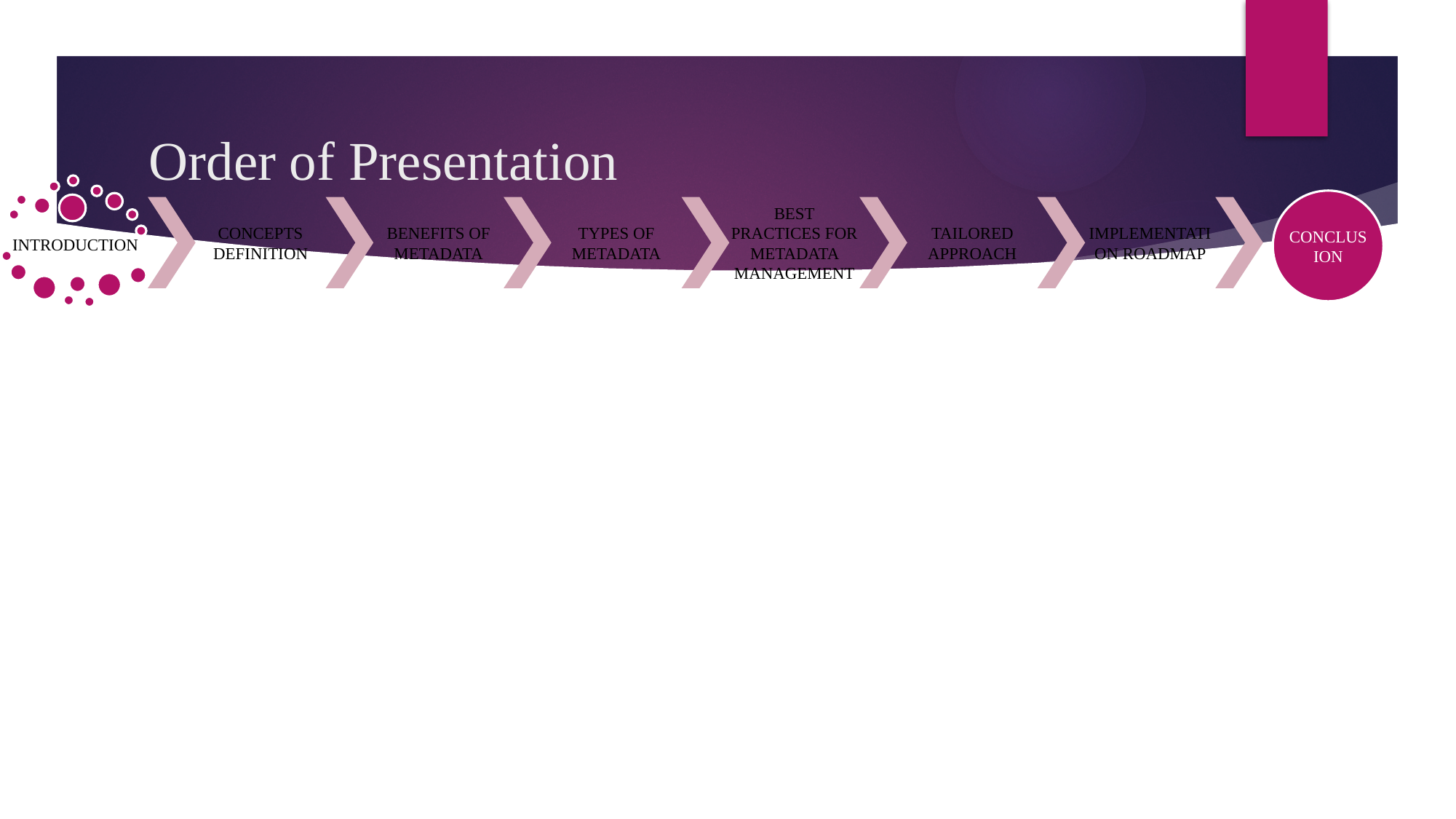

# Order of Presentation
INTRODUCTION
CONCEPTS DEFINITION
BENEFITS OF METADATA
TYPES OF METADATA
BEST PRACTICES FOR METADATA MANAGEMENT
TAILORED APPROACH
IMPLEMENTATION ROADMAP
CONCLUSION